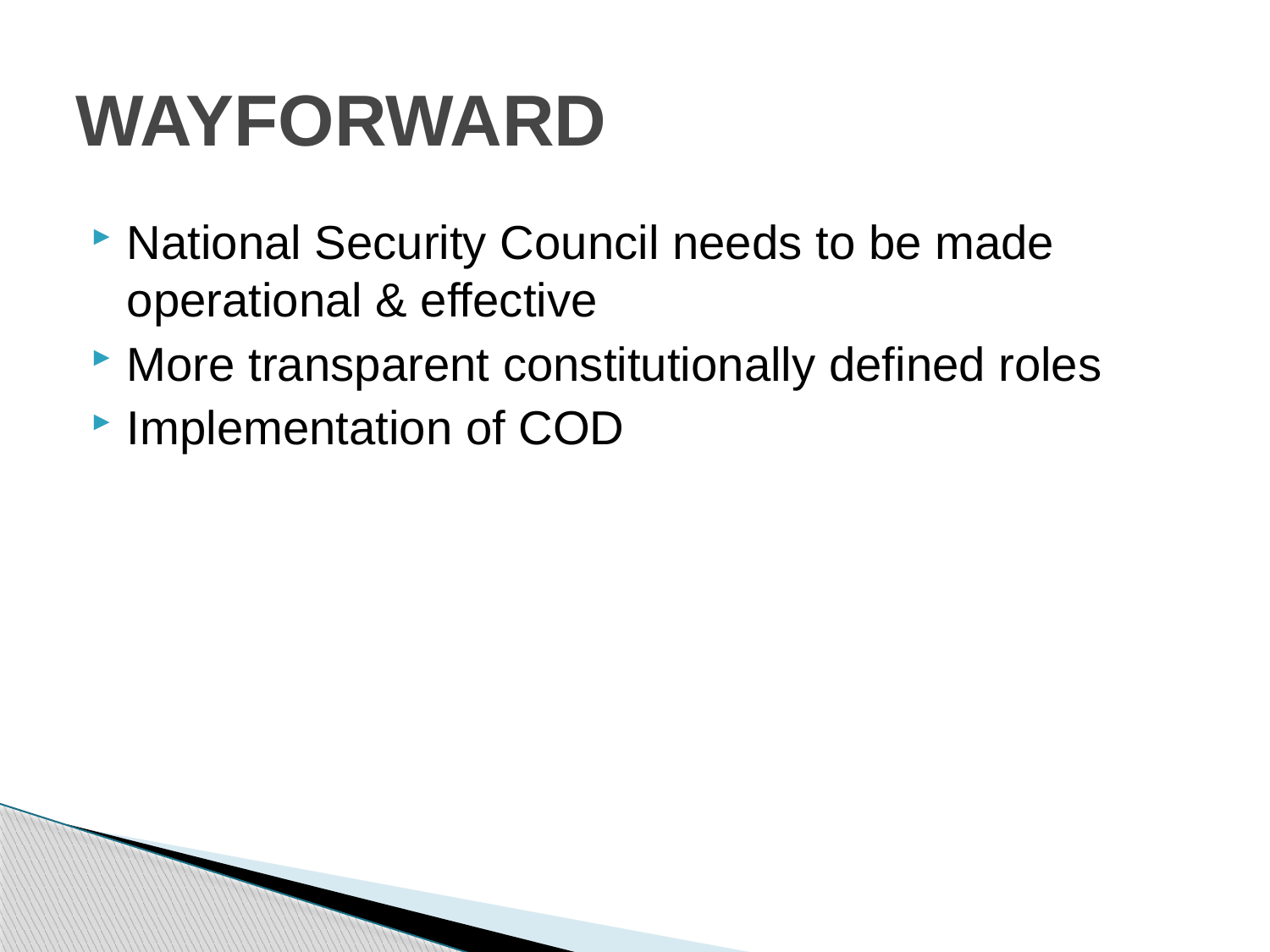

# WAYFORWARD
National Security Council needs to be made operational & effective
More transparent constitutionally defined roles
Implementation of COD